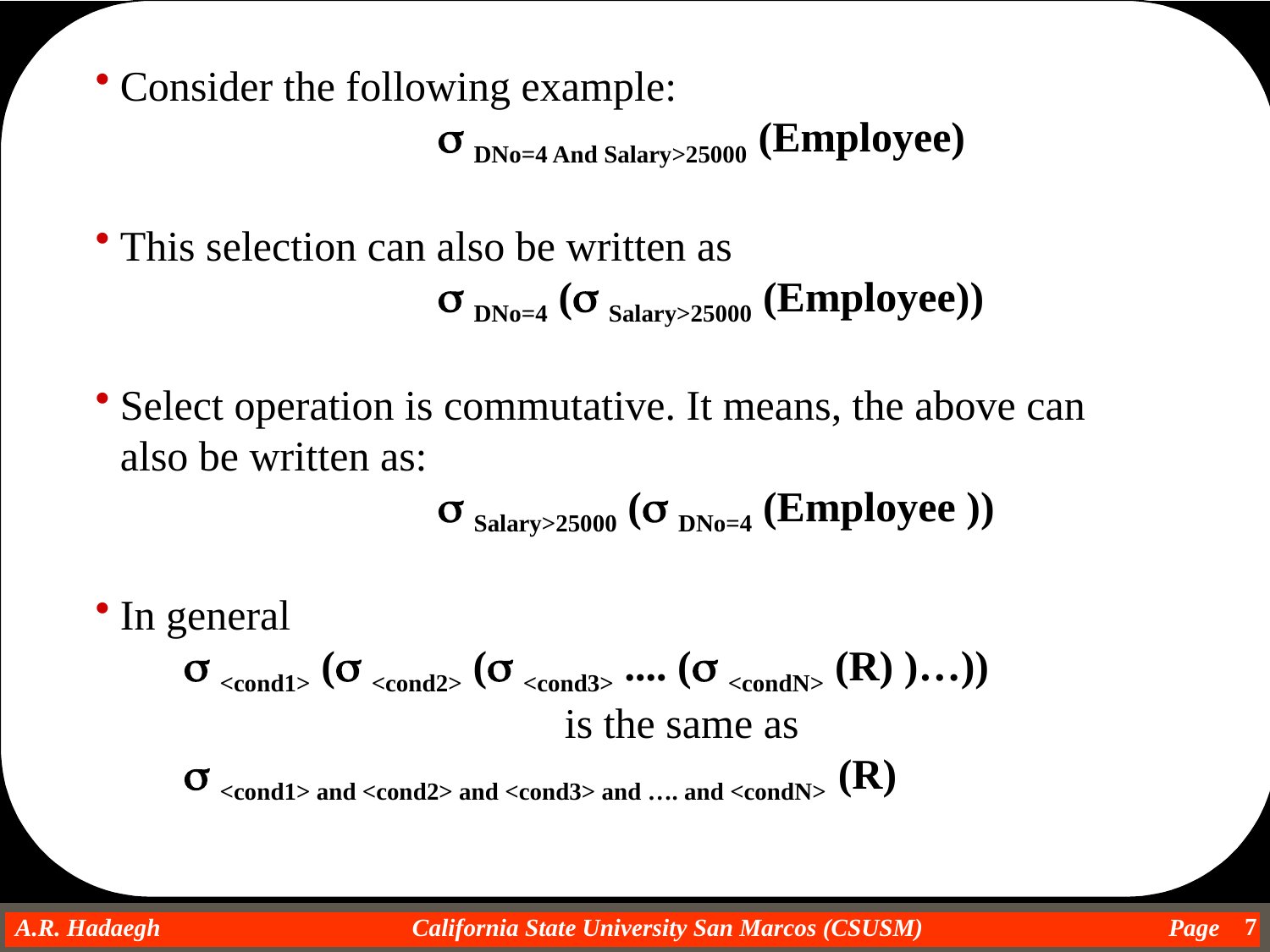

Consider the following example:
			σ DNo=4 And Salary>25000 (Employee)

This selection can also be written as
			σ DNo=4 (σ Salary>25000 (Employee))

Select operation is commutative. It means, the above can also be written as:
			σ Salary>25000 (σ DNo=4 (Employee ))

In general
	σ <cond1> (σ <cond2> (σ <cond3> .... (σ <condN> (R) )…))
				is the same as
	σ <cond1> and <cond2> and <cond3> and …. and <condN> (R)
7